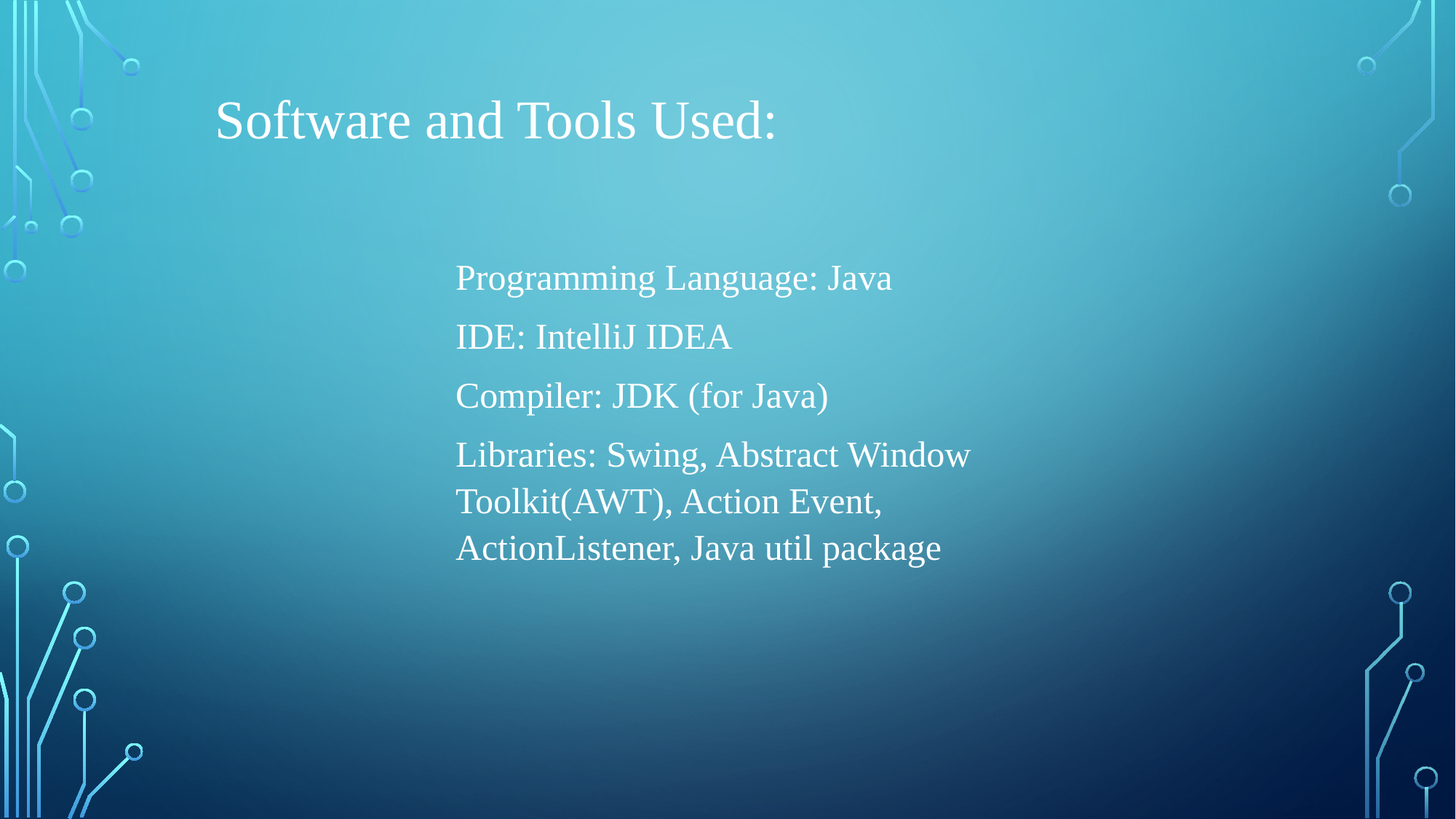

Software and Tools Used:
Programming Language: Java
IDE: IntelliJ IDEA
Compiler: JDK (for Java)
Libraries: Swing, Abstract Window Toolkit(AWT), Action Event, ActionListener, Java util package